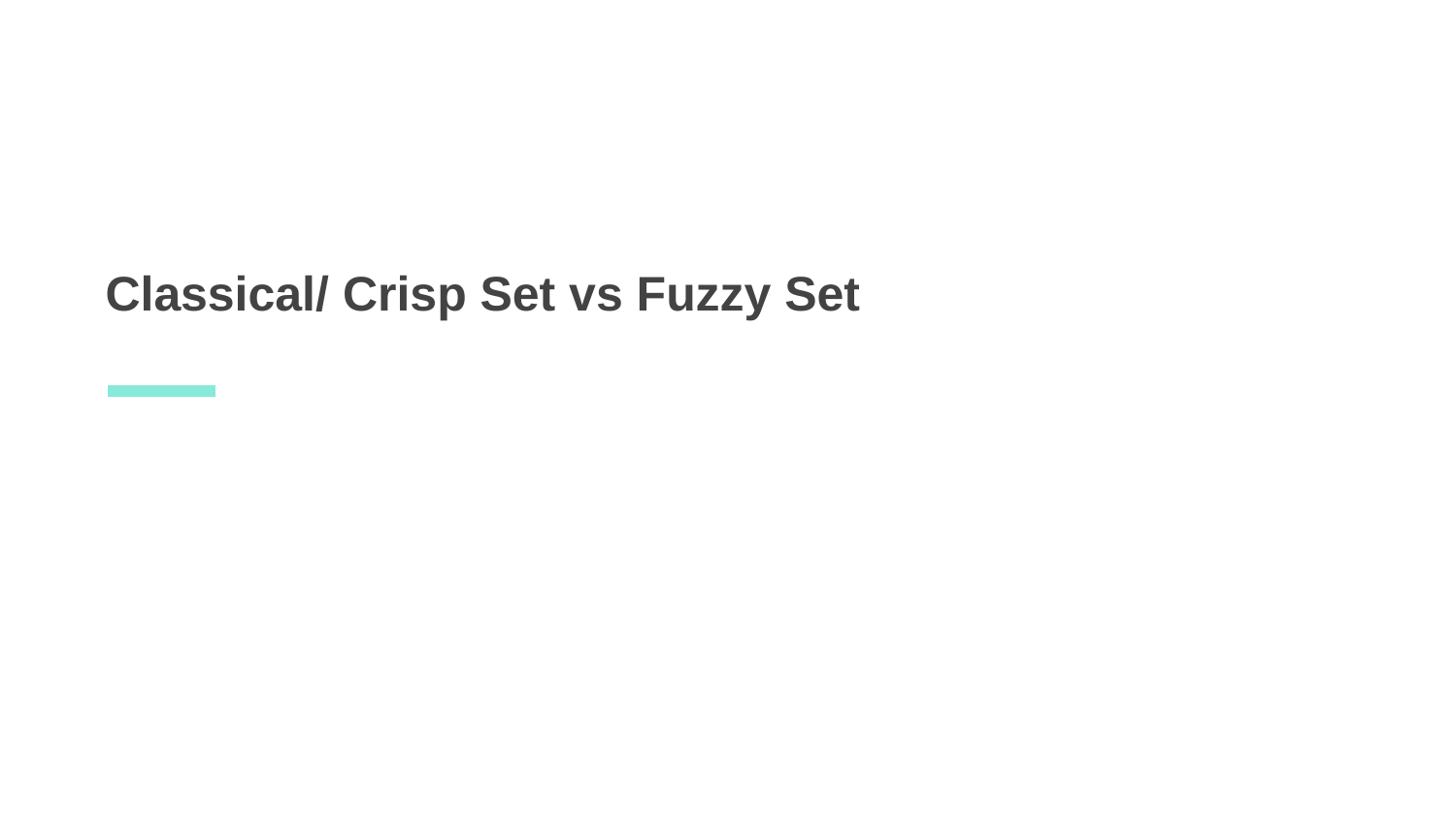

# Classical/ Crisp Set vs Fuzzy Set